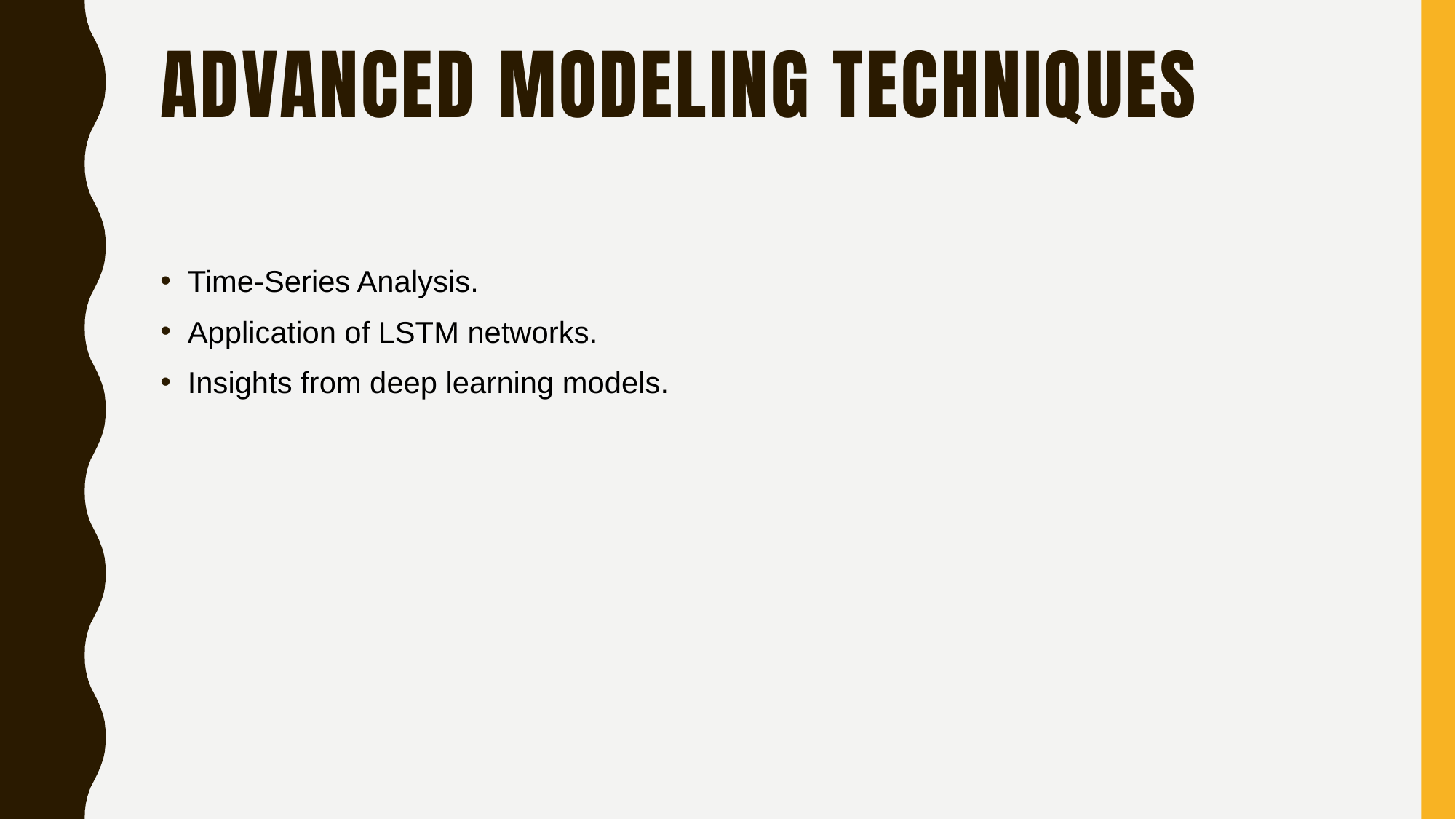

# ADVANCED MODELING TECHNIQUES
Time-Series Analysis.
Application of LSTM networks.
Insights from deep learning models.